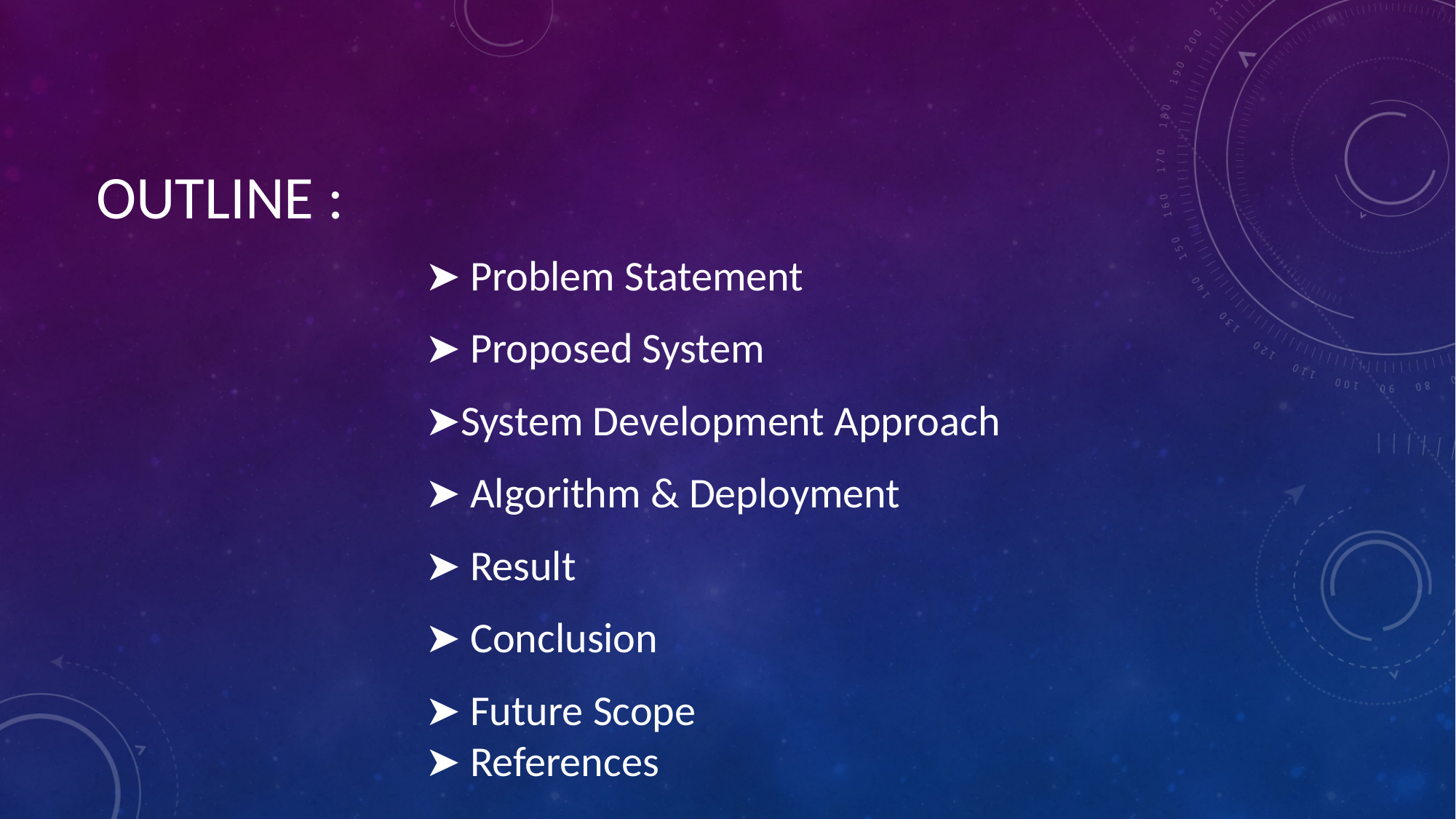

# OUTLINE :
➤ Problem Statement
➤ Proposed System
➤System Development Approach
➤ Algorithm & Deployment
➤ Result
➤ Conclusion
➤ Future Scope
➤ References